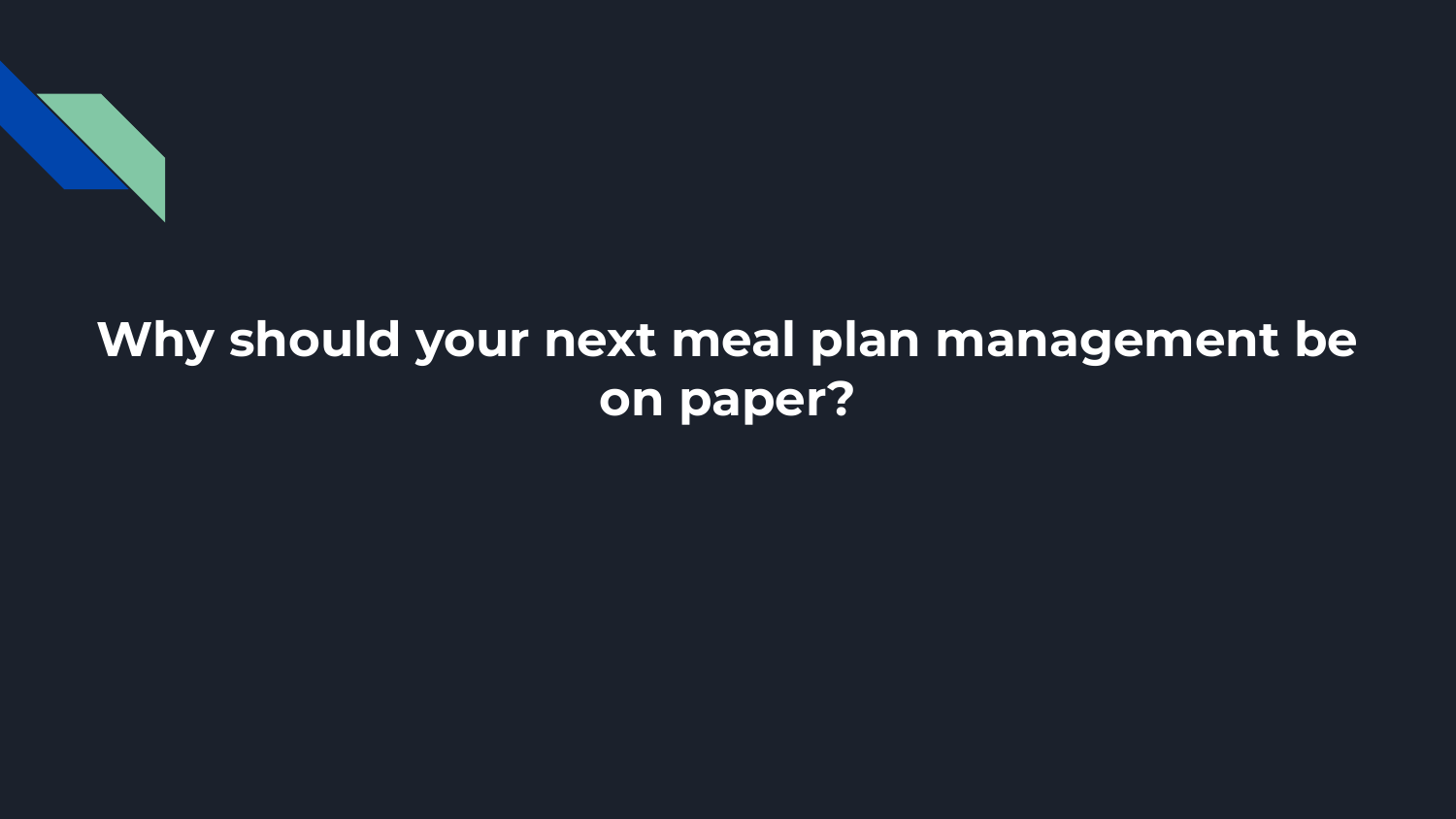

# Why should your next meal plan management be on paper?